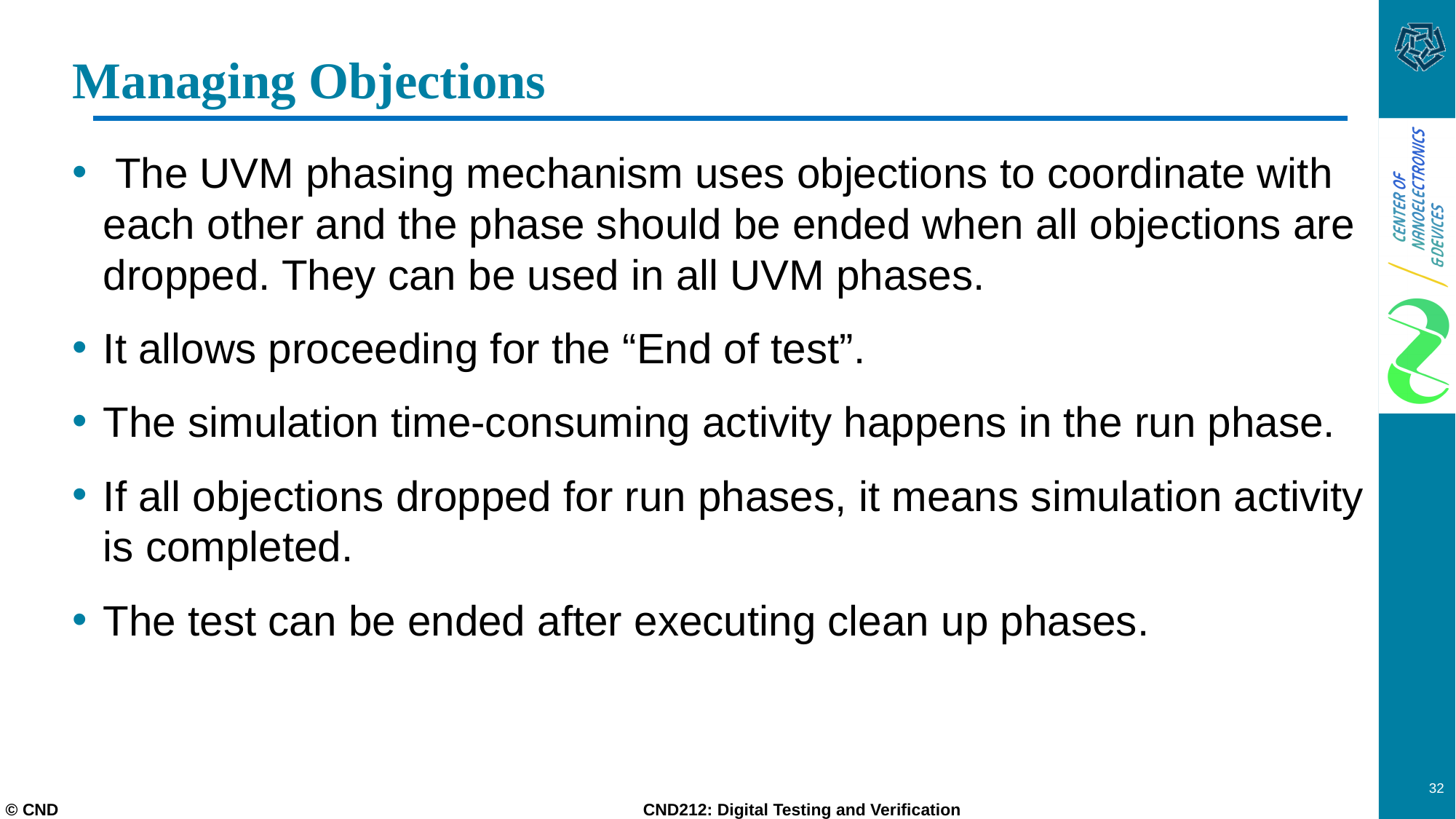

# Managing Objections
 The UVM phasing mechanism uses objections to coordinate with each other and the phase should be ended when all objections are dropped. They can be used in all UVM phases.
It allows proceeding for the “End of test”.
The simulation time-consuming activity happens in the run phase.
If all objections dropped for run phases, it means simulation activity is completed.
The test can be ended after executing clean up phases.
32
© CND                                                                                                                            CND212: Digital Testing and Verification